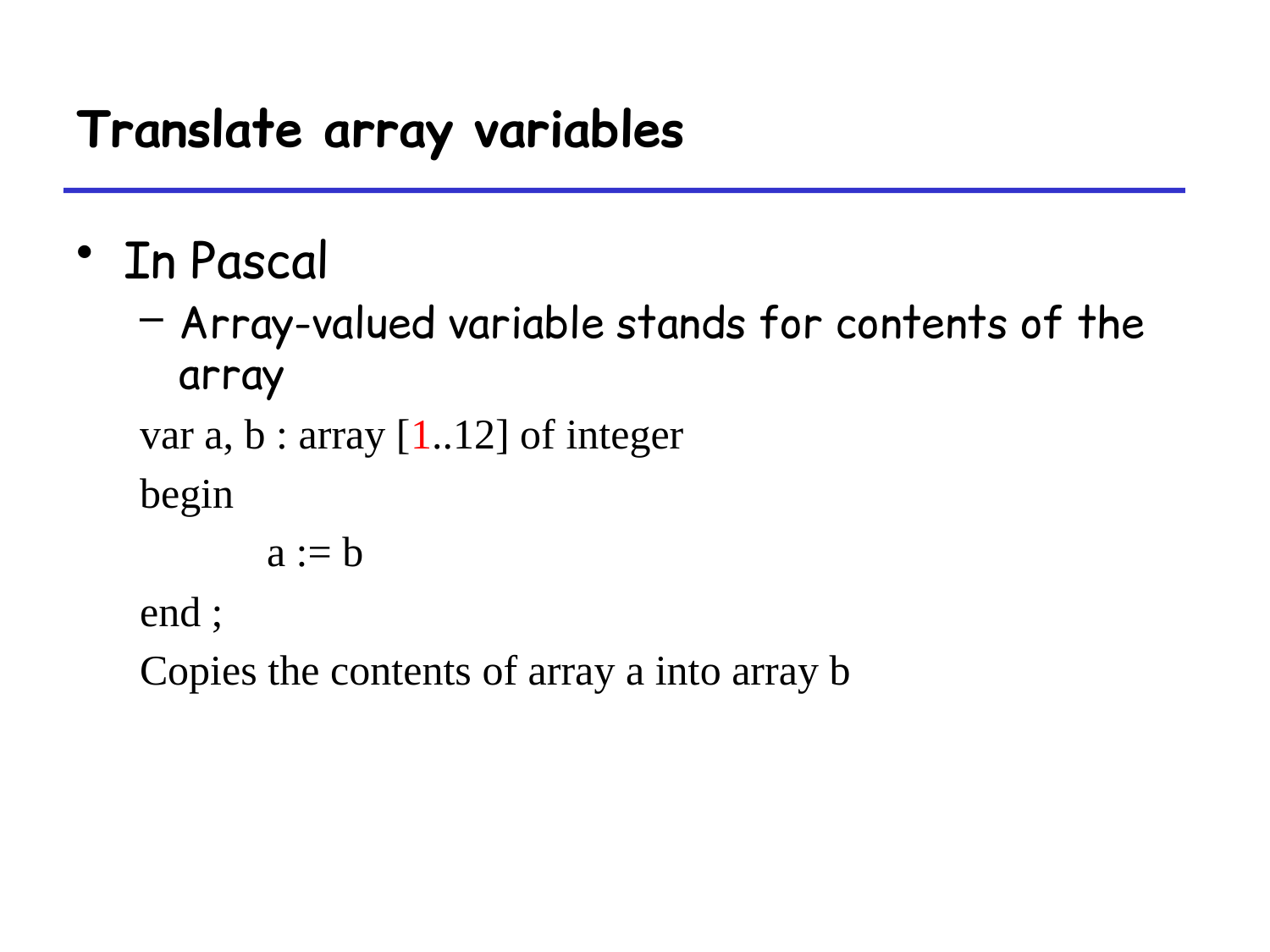

# Translate array variables
In Pascal
Array-valued variable stands for contents of the array
var a, b : array [1..12] of integer
begin
	a := b
end ;
Copies the contents of array a into array b

26